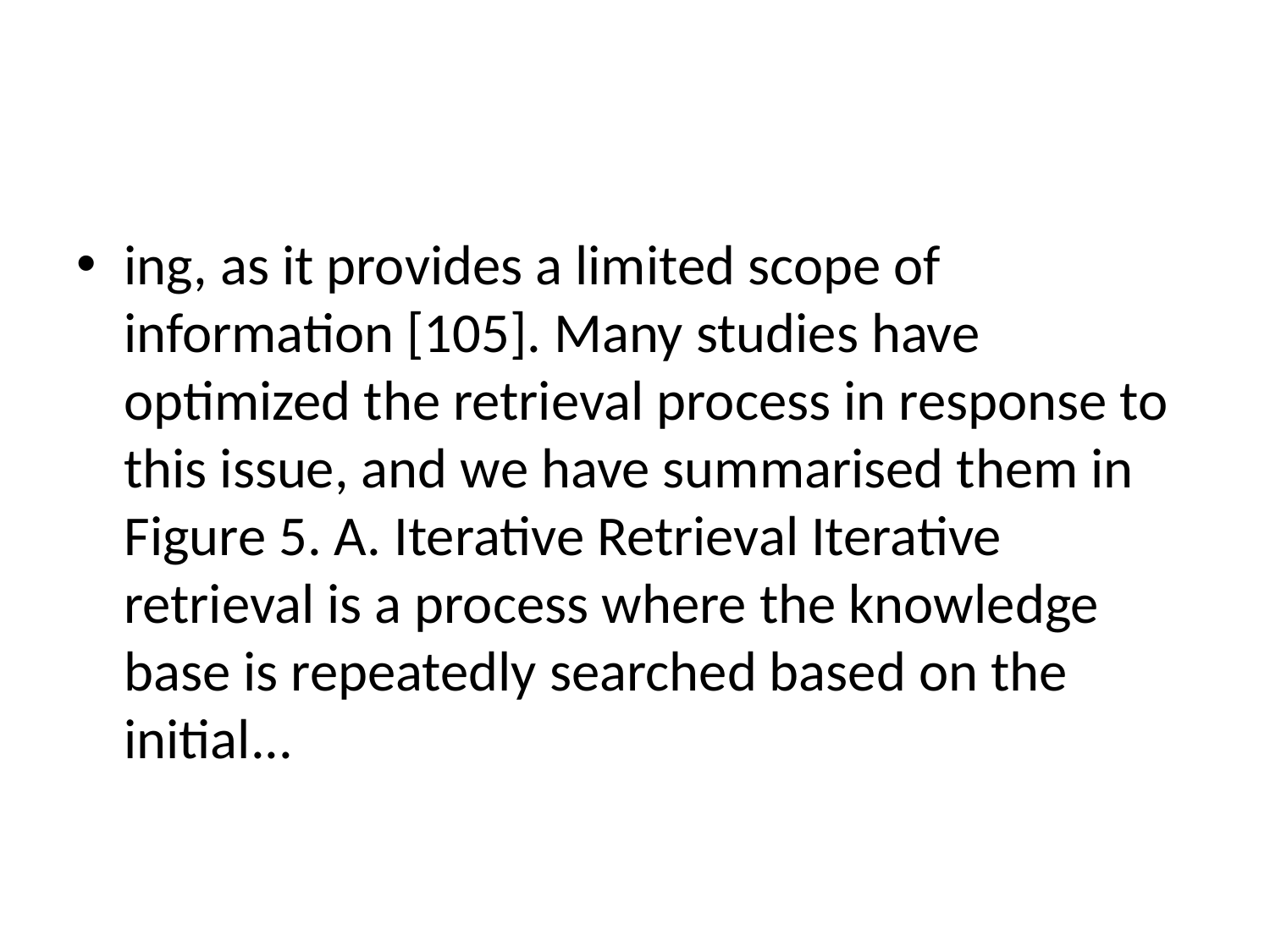

#
ing, as it provides a limited scope of information [105]. Many studies have optimized the retrieval process in response to this issue, and we have summarised them in Figure 5. A. Iterative Retrieval Iterative retrieval is a process where the knowledge base is repeatedly searched based on the initial...